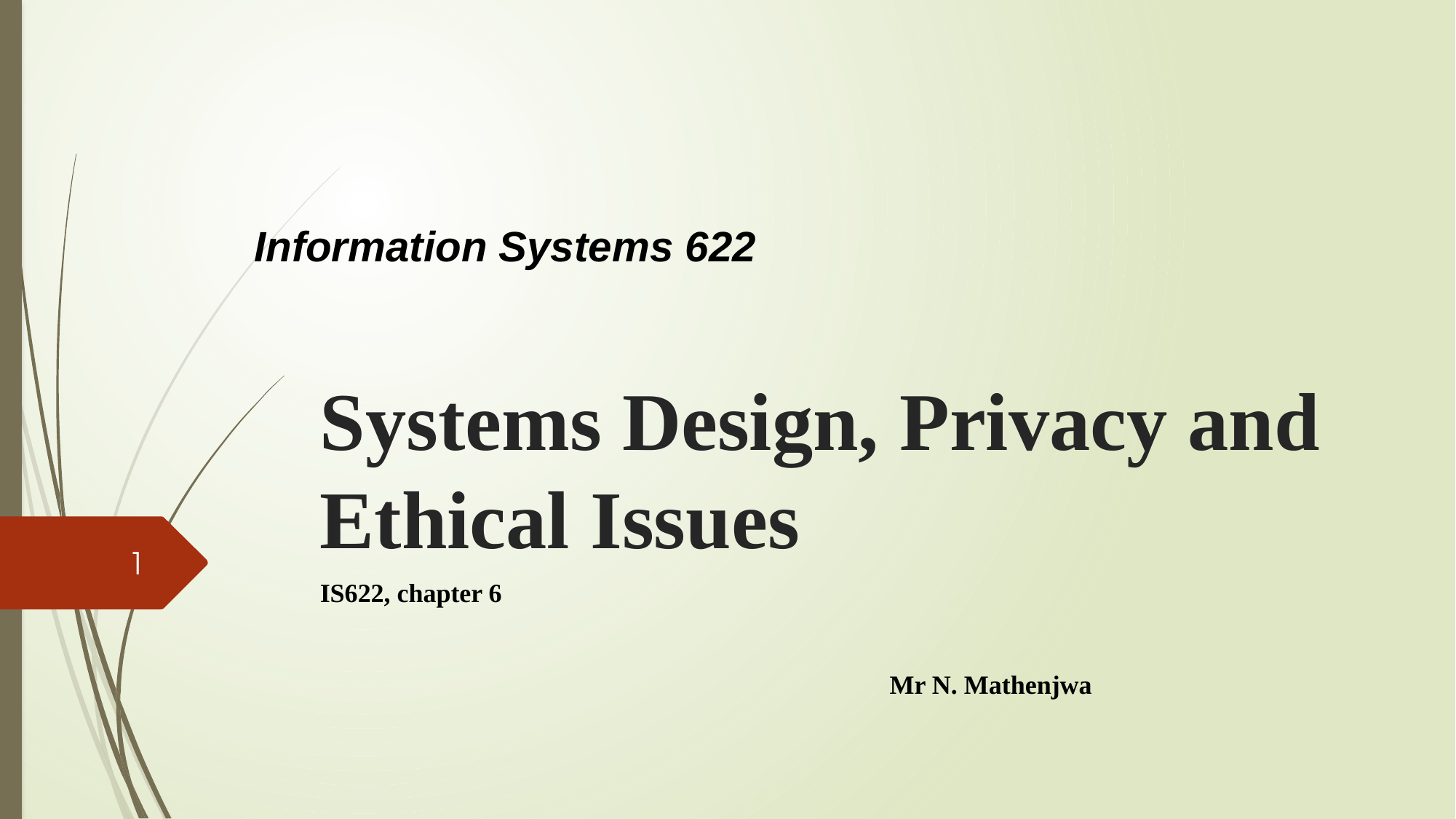

Information Systems 622
# Systems Design, Privacy and Ethical Issues
1
IS622, chapter 6

                                                                                       Mr N. Mathenjwa